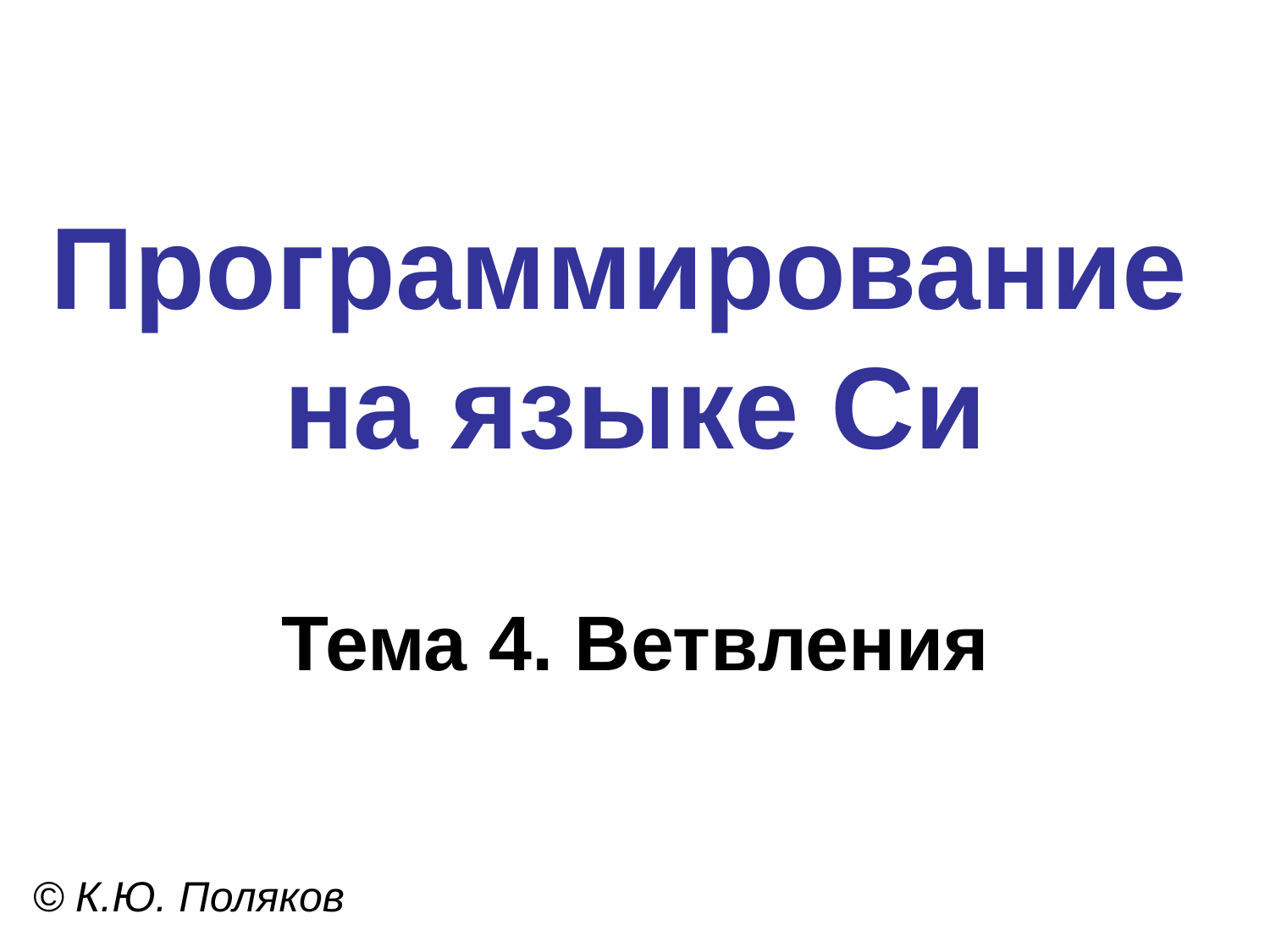

# Программирование на языке Си
Тема 4. Ветвления
© К.Ю. Поляков